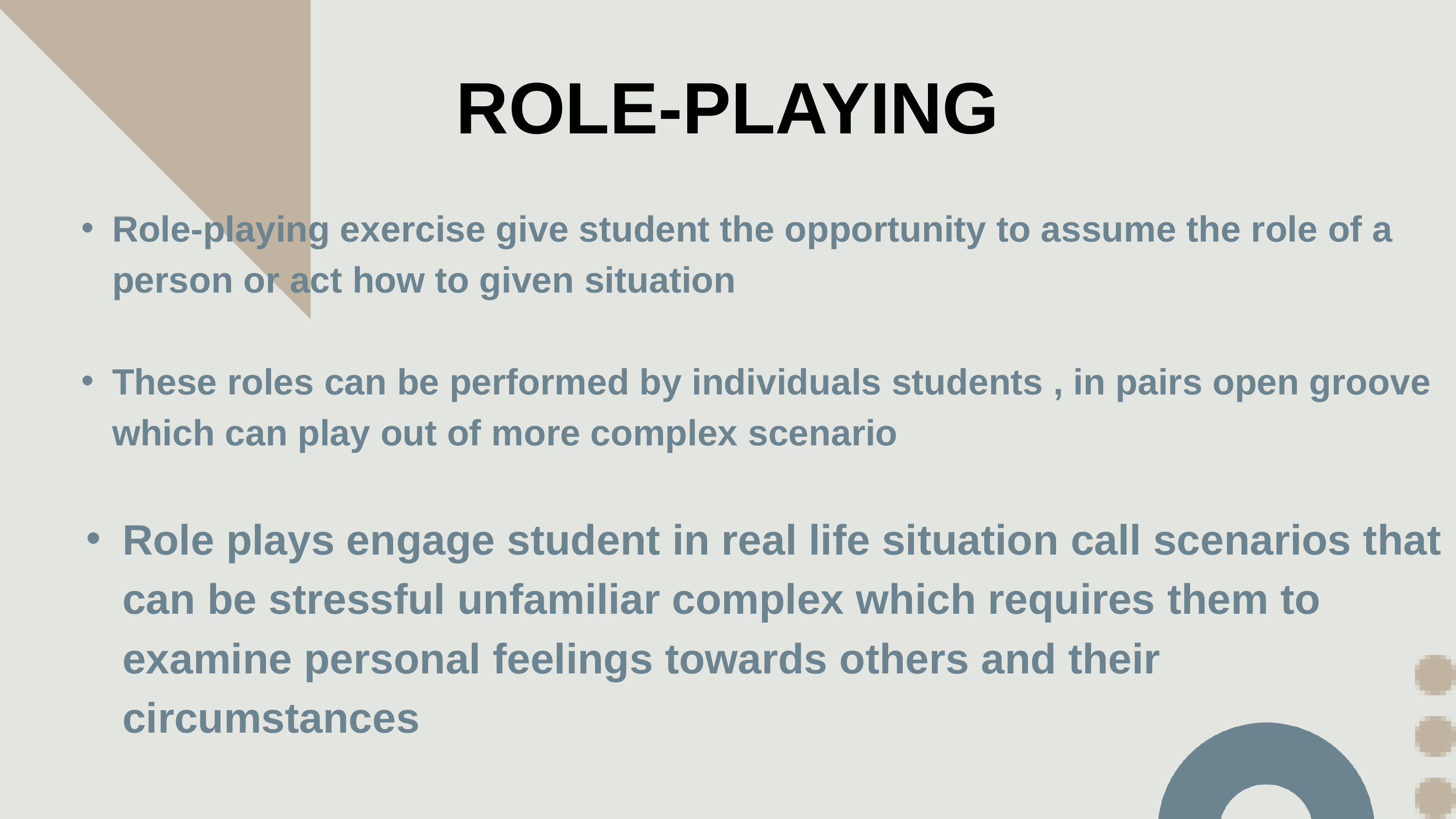

ROLE-PLAYING
Role-playing exercise give student the opportunity to assume the role of a person or act how to given situation

These roles can be performed by individuals students , in pairs open groove which can play out of more complex scenario

Role plays engage student in real life situation call scenarios that can be stressful unfamiliar complex which requires them to examine personal feelings towards others and their circumstances